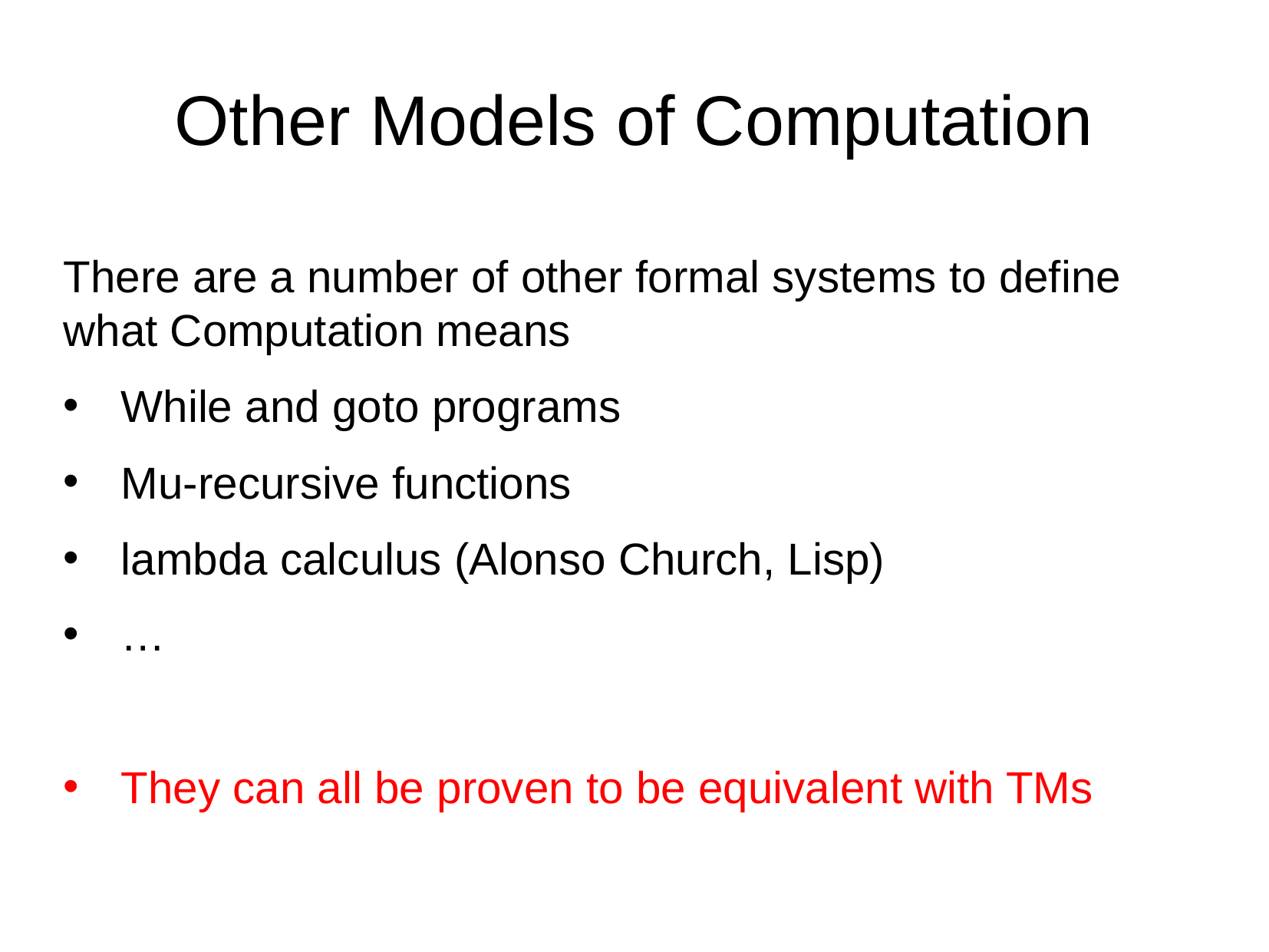

# Other Models of Computation
There are a number of other formal systems to define what Computation means
While and goto programs
Mu-recursive functions
lambda calculus (Alonso Church, Lisp)
…

They can all be proven to be equivalent with TMs